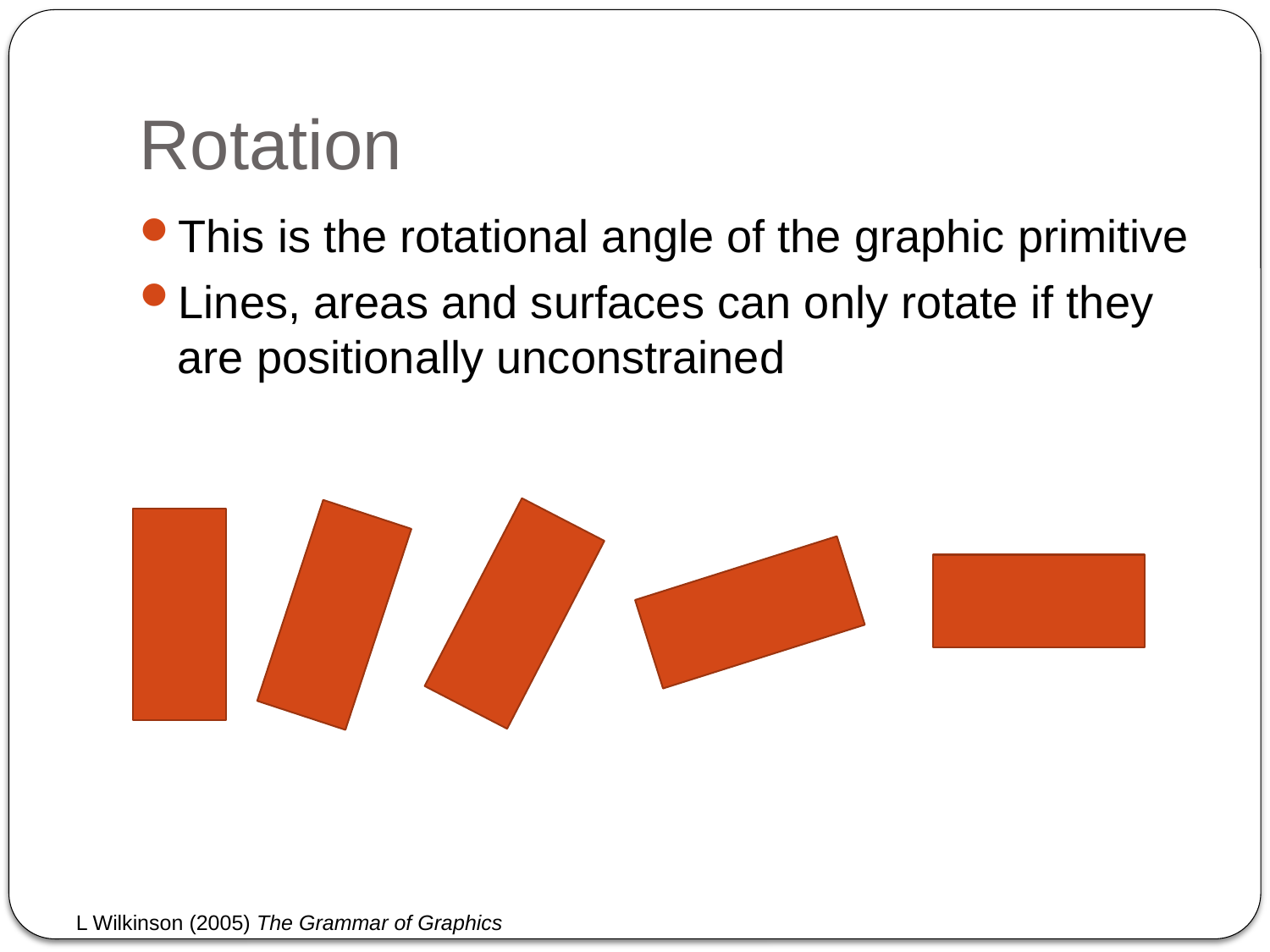

# Rotation
This is the rotational angle of the graphic primitive
Lines, areas and surfaces can only rotate if they are positionally unconstrained

L Wilkinson (2005) The Grammar of Graphics